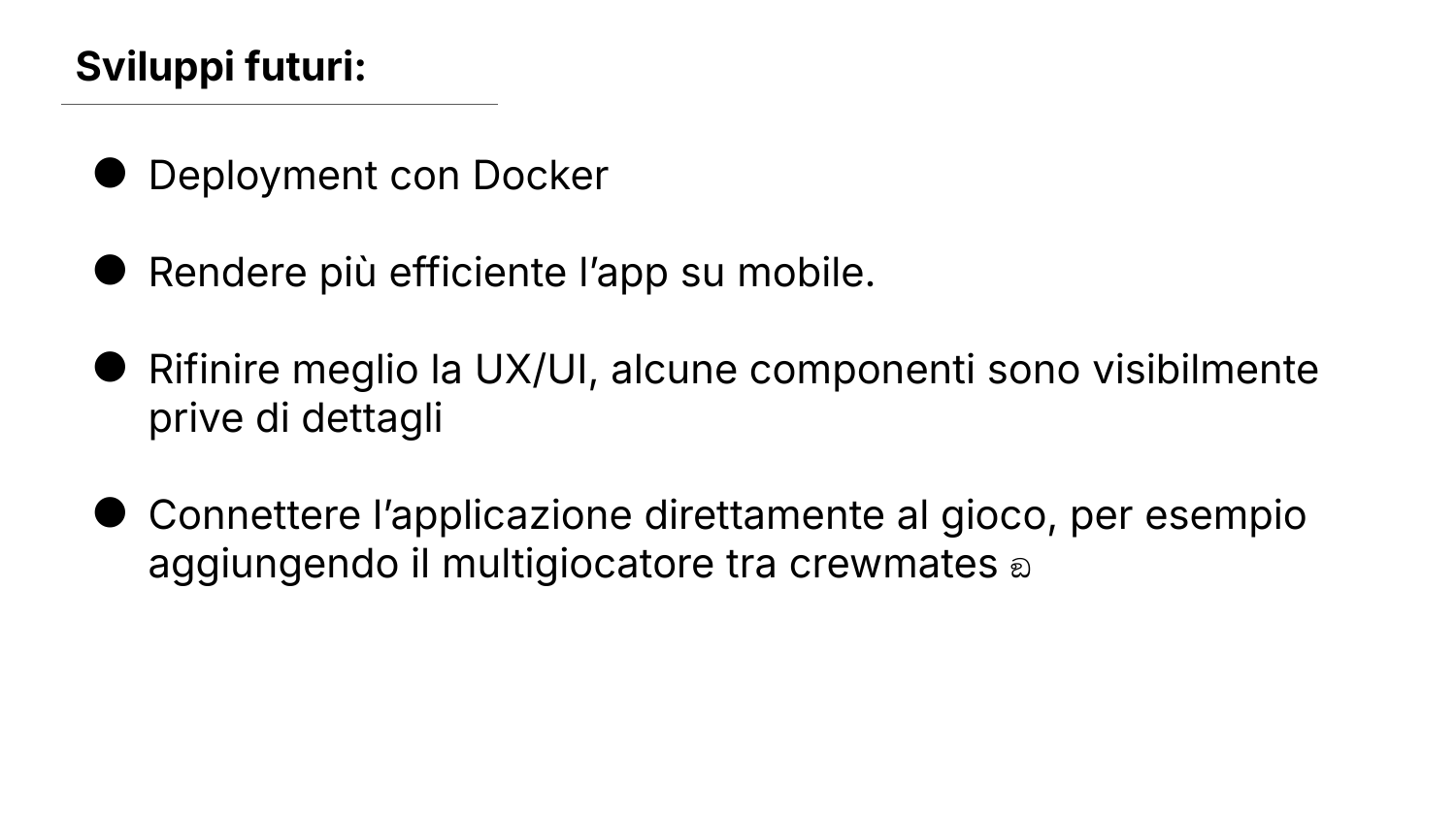

# Sviluppi futuri:
Deployment con Docker

Rendere più efficiente l’app su mobile.

Rifinire meglio la UX/UI, alcune componenti sono visibilmente prive di dettagli

Connettere l’applicazione direttamente al gioco, per esempio aggiungendo il multigiocatore tra crewmates ඞ